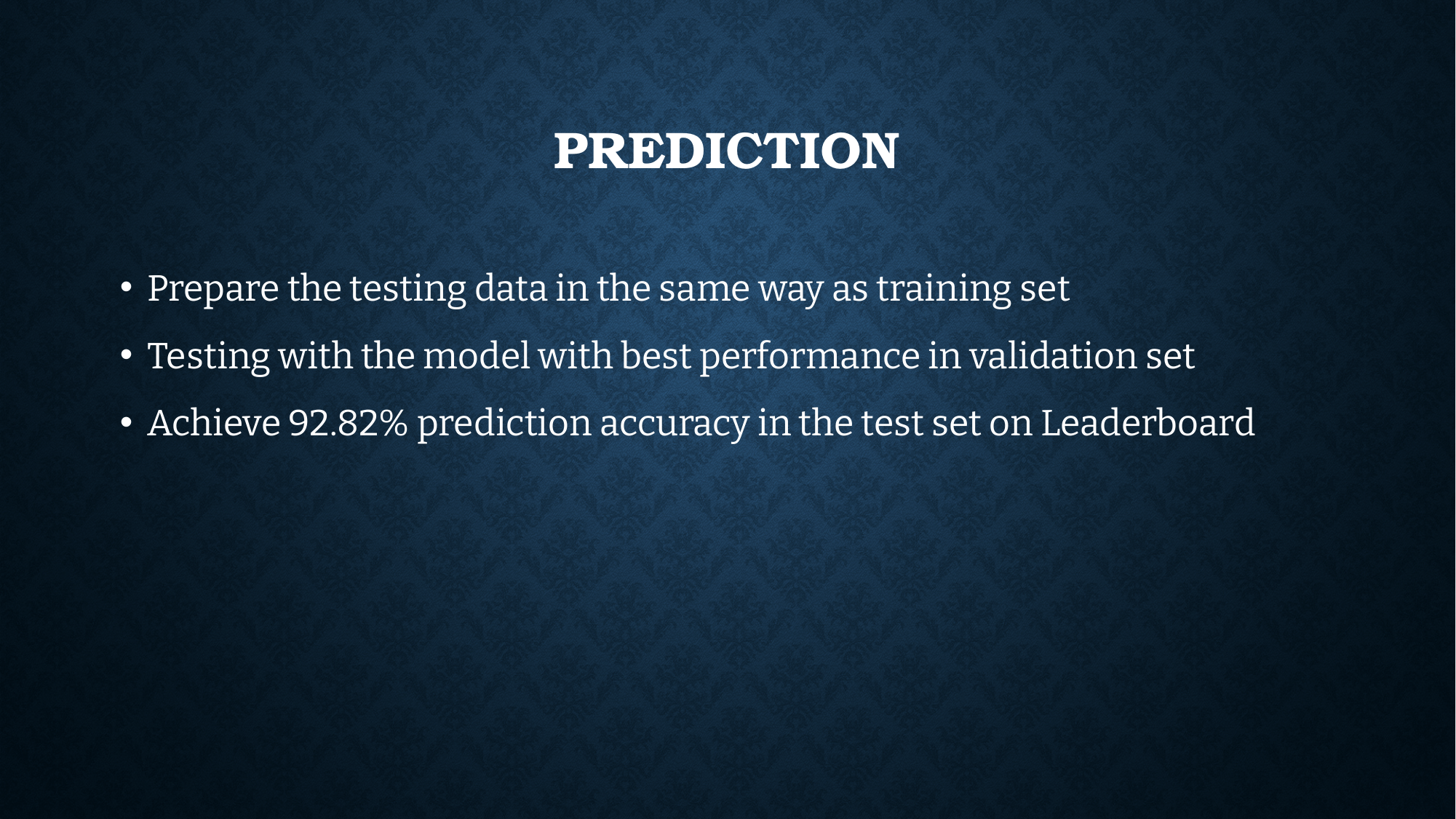

# prediction
Prepare the testing data in the same way as training set
Testing with the model with best performance in validation set
Achieve 92.82% prediction accuracy in the test set on Leaderboard